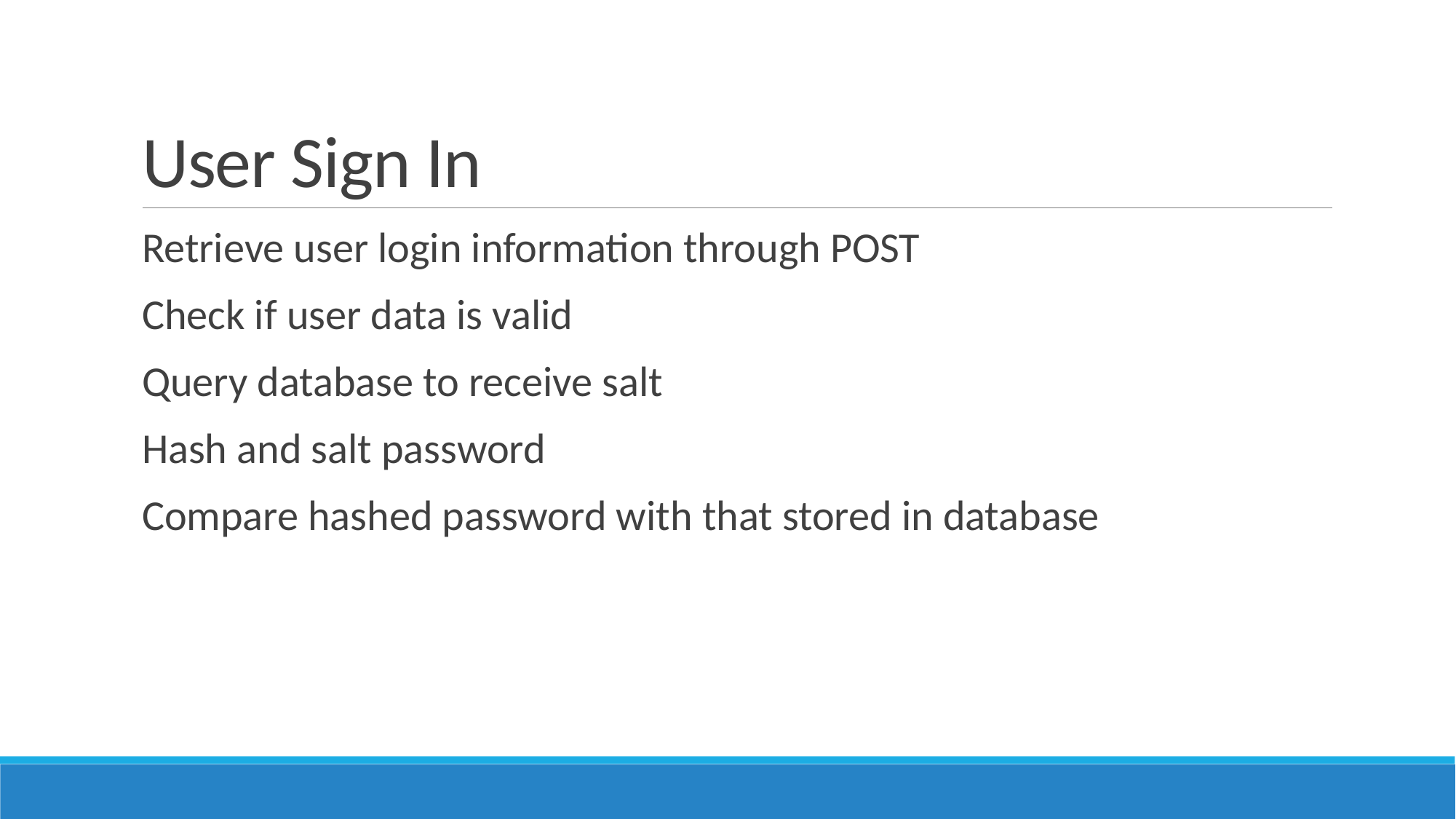

# User Sign In
Retrieve user login information through POST
Check if user data is valid
Query database to receive salt
Hash and salt password
Compare hashed password with that stored in database